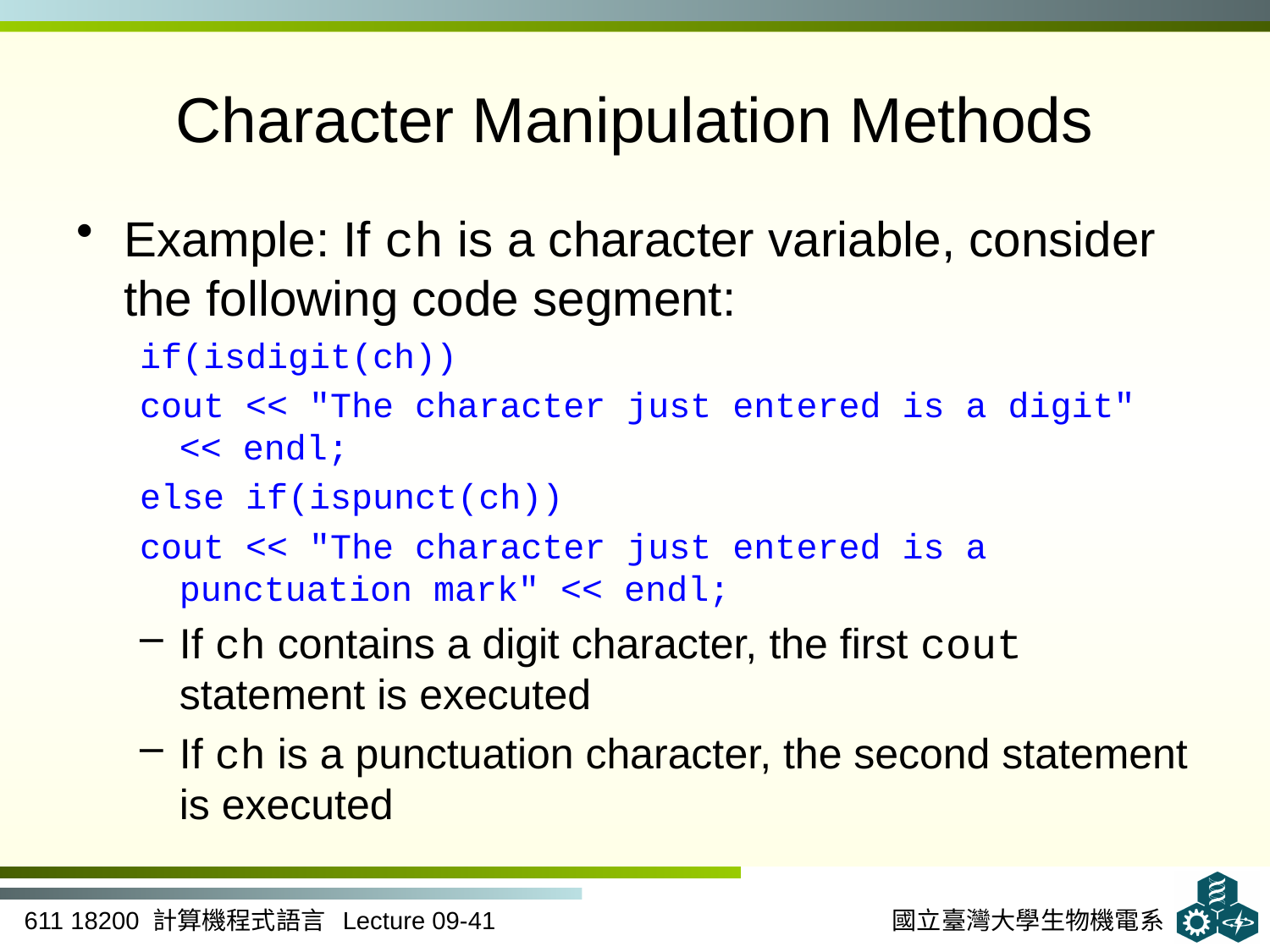

# Character Manipulation Methods
Example: If ch is a character variable, consider the following code segment:
if(isdigit(ch))
cout << "The character just entered is a digit" << endl;
else if(ispunct(ch))
cout << "The character just entered is a punctuation mark" << endl;
If ch contains a digit character, the first cout statement is executed
If ch is a punctuation character, the second statement is executed